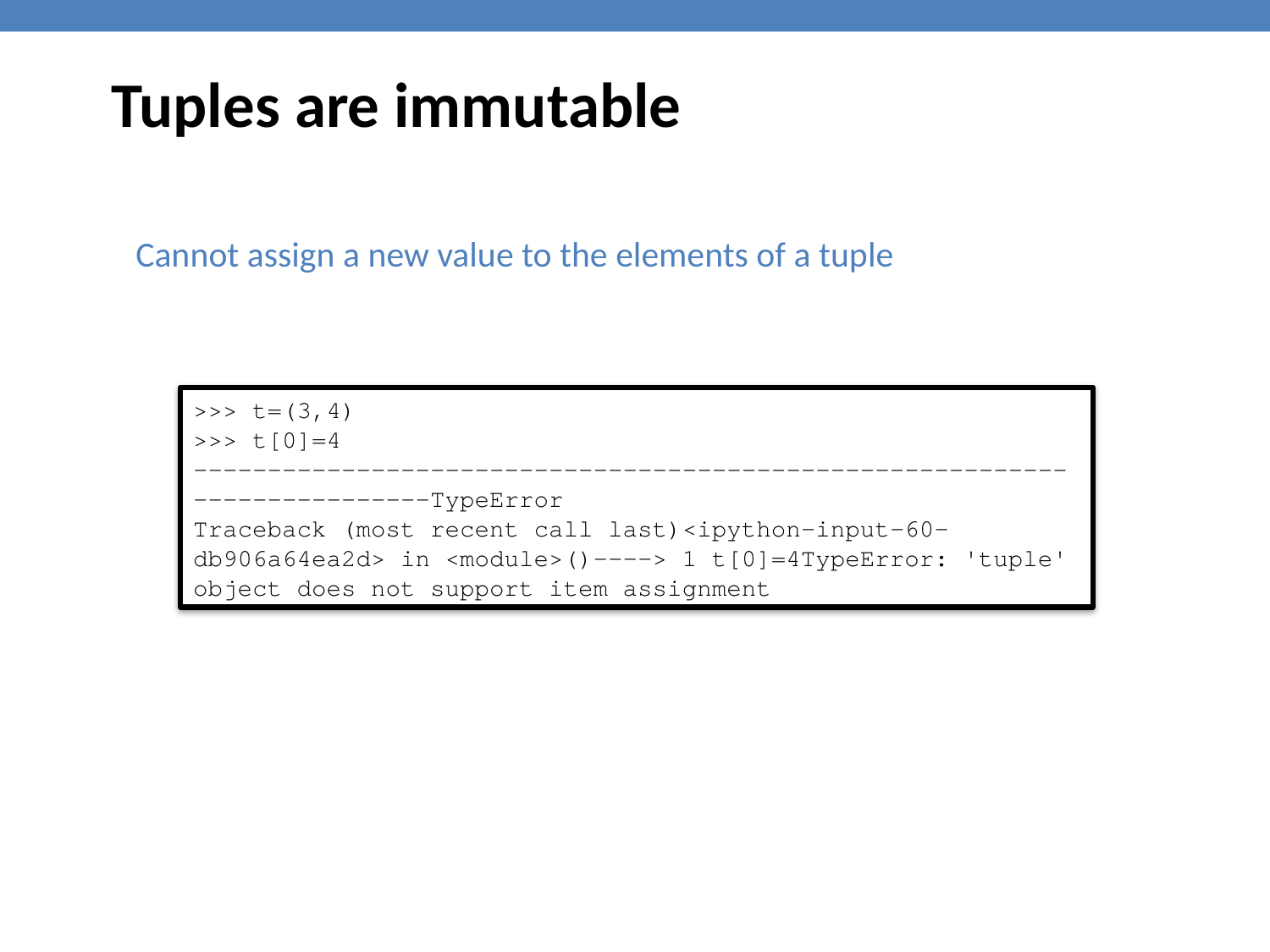

Tuples are immutable
Cannot assign a new value to the elements of a tuple
>>> t=(3,4)
>>> t[0]=4
---------------------------------------------------------------------------TypeError                                 Traceback (most recent call last)<ipython-input-60-db906a64ea2d> in <module>()----> 1 t[0]=4TypeError: 'tuple' object does not support item assignment